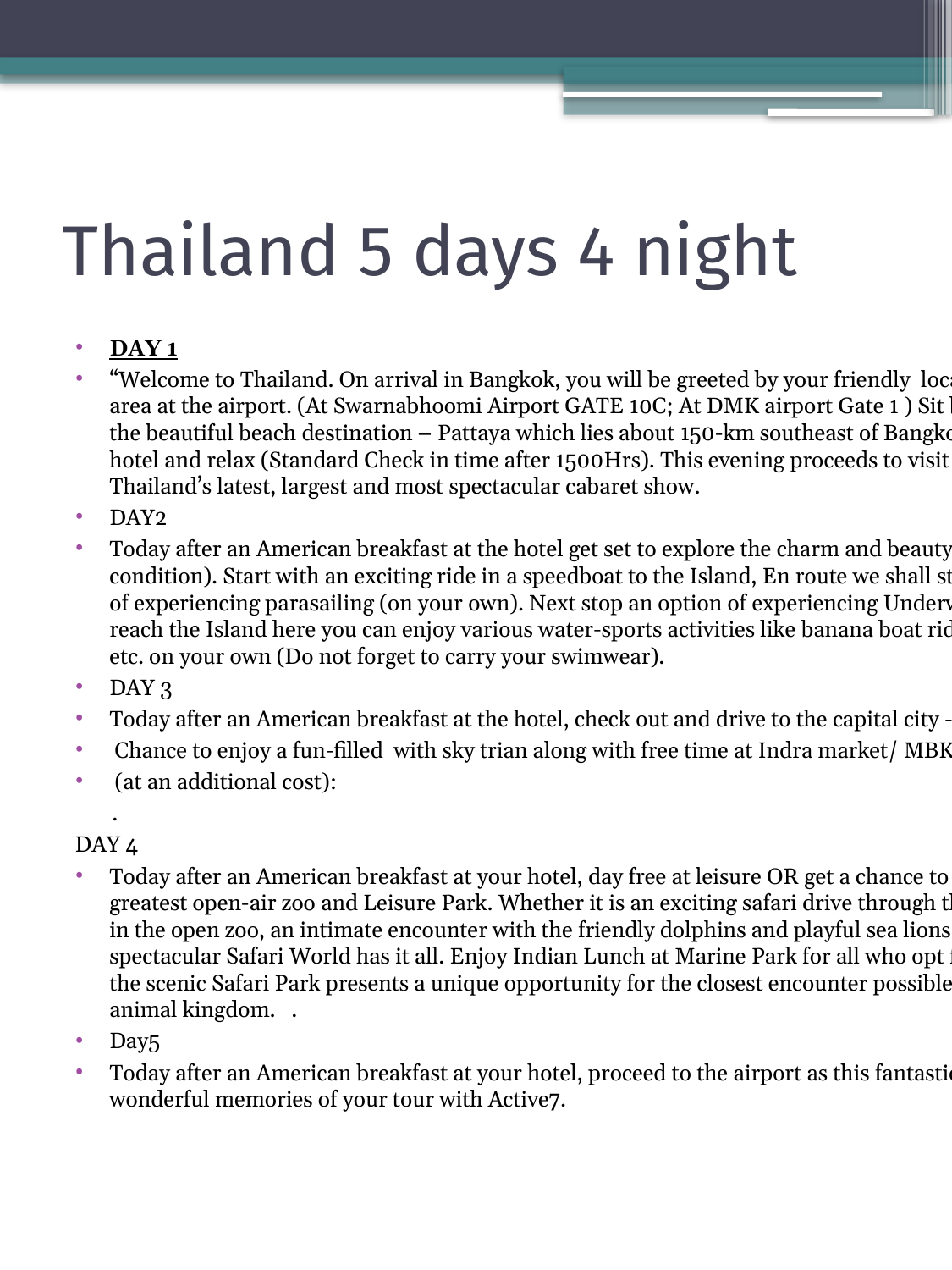

# Thailand 5 days 4 night
DAY 1
“Welcome to Thailand. On arrival in Bangkok, you will be greeted by your friendly  local representative outside the baggage hall area at the airport. (At Swarnabhoomi Airport GATE 10C; At DMK airport Gate 1 ) Sit back in the comfort of your coach, drive to the beautiful beach destination – Pattaya which lies about 150-km southeast of Bangkok. On arrival in Pattaya check into your hotel and relax (Standard Check in time after 1500Hrs). This evening proceeds to visit the Colosseum/Alcazar Show Pattaya, Thailand’s latest, largest and most spectacular cabaret show.
DAY2
Today after an American breakfast at the hotel get set to explore the charm and beauty of Coral Island (subject to weather condition). Start with an exciting ride in a speedboat to the Island, En route we shall stop at a pontoon where you have an option of experiencing parasailing (on your own). Next stop an option of experiencing Underwater Sea Walk (on your own). Once we reach the Island here you can enjoy various water-sports activities like banana boat ride, jet ski, swimming in the tropical water, etc. on your own (Do not forget to carry your swimwear).
DAY 3
Today after an American breakfast at the hotel, check out and drive to the capital city - Bangkok.
 Chance to enjoy a fun-filled  with sky trian along with free time at Indra market/ MBK shopping center
 (at an additional cost):
       .
DAY 4
Today after an American breakfast at your hotel, day free at leisure OR get a chance to experience some adventure at Thailand’s greatest open-air zoo and Leisure Park. Whether it is an exciting safari drive through the picturesque African wilderness setting in the open zoo, an intimate encounter with the friendly dolphins and playful sea lions or an exhilarating fast-paced action stunt, spectacular Safari World has it all. Enjoy Indian Lunch at Marine Park for all who opt for an optional excursion. A drive through the scenic Safari Park presents a unique opportunity for the closest encounter possible with rare and endangered species of the animal kingdom.   .
Day5
Today after an American breakfast at your hotel, proceed to the airport as this fantastic tour comes to an end. Return home with wonderful memories of your tour with Active7.